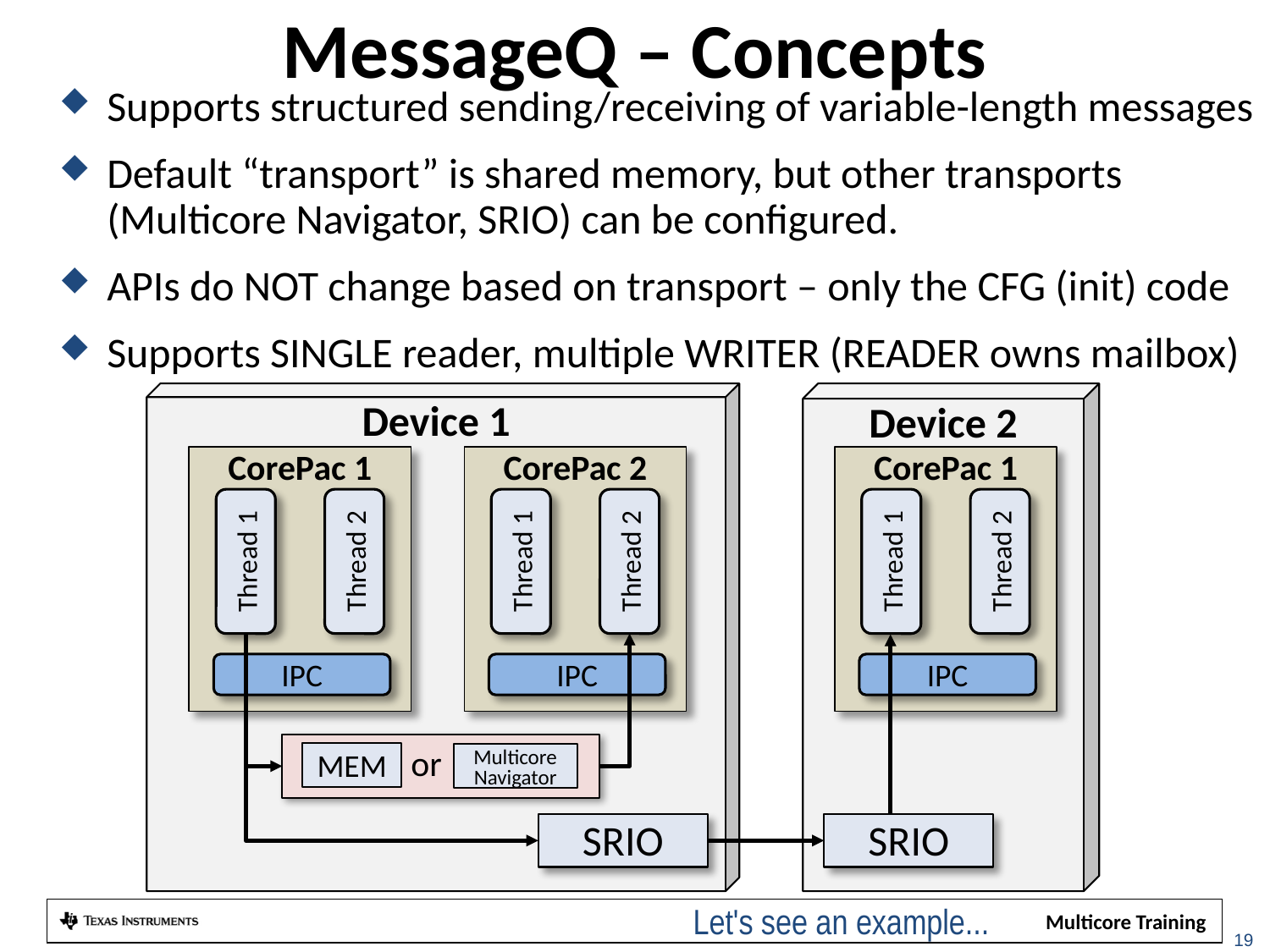

# MessageQ – Concepts
Supports structured sending/receiving of variable-length messages
Default “transport” is shared memory, but other transports
(Multicore Navigator, SRIO) can be configured.
APIs do NOT change based on transport – only the CFG (init) code
Supports SINGLE reader, multiple WRITER (READER owns mailbox)
Device 1
Device 2
CorePac 1
Thread 1
Thread 2
IPC
CorePac 2
Thread 1
Thread 2
IPC
CorePac 1
Thread 1
Thread 2
IPC

or
MEM
Multicore
Navigator
SRIO
SRIO
Let's see an example...
19